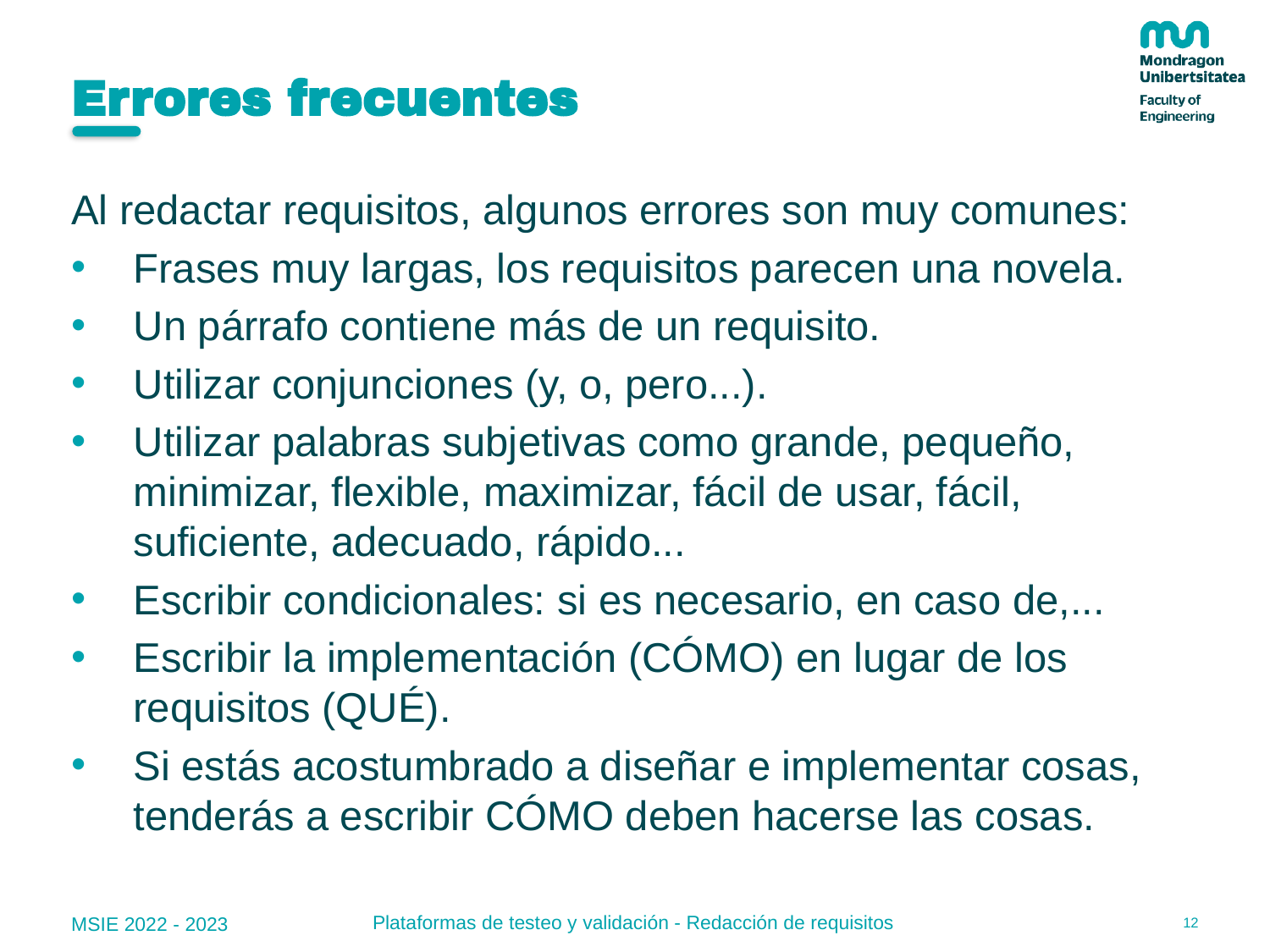

# Errores frecuentes
Al redactar requisitos, algunos errores son muy comunes:
Frases muy largas, los requisitos parecen una novela.
Un párrafo contiene más de un requisito.
Utilizar conjunciones (y, o, pero...).
Utilizar palabras subjetivas como grande, pequeño, minimizar, flexible, maximizar, fácil de usar, fácil, suficiente, adecuado, rápido...
Escribir condicionales: si es necesario, en caso de,...
Escribir la implementación (CÓMO) en lugar de los requisitos (QUÉ).
Si estás acostumbrado a diseñar e implementar cosas, tenderás a escribir CÓMO deben hacerse las cosas.
12
Plataformas de testeo y validación - Redacción de requisitos
MSIE 2022 - 2023